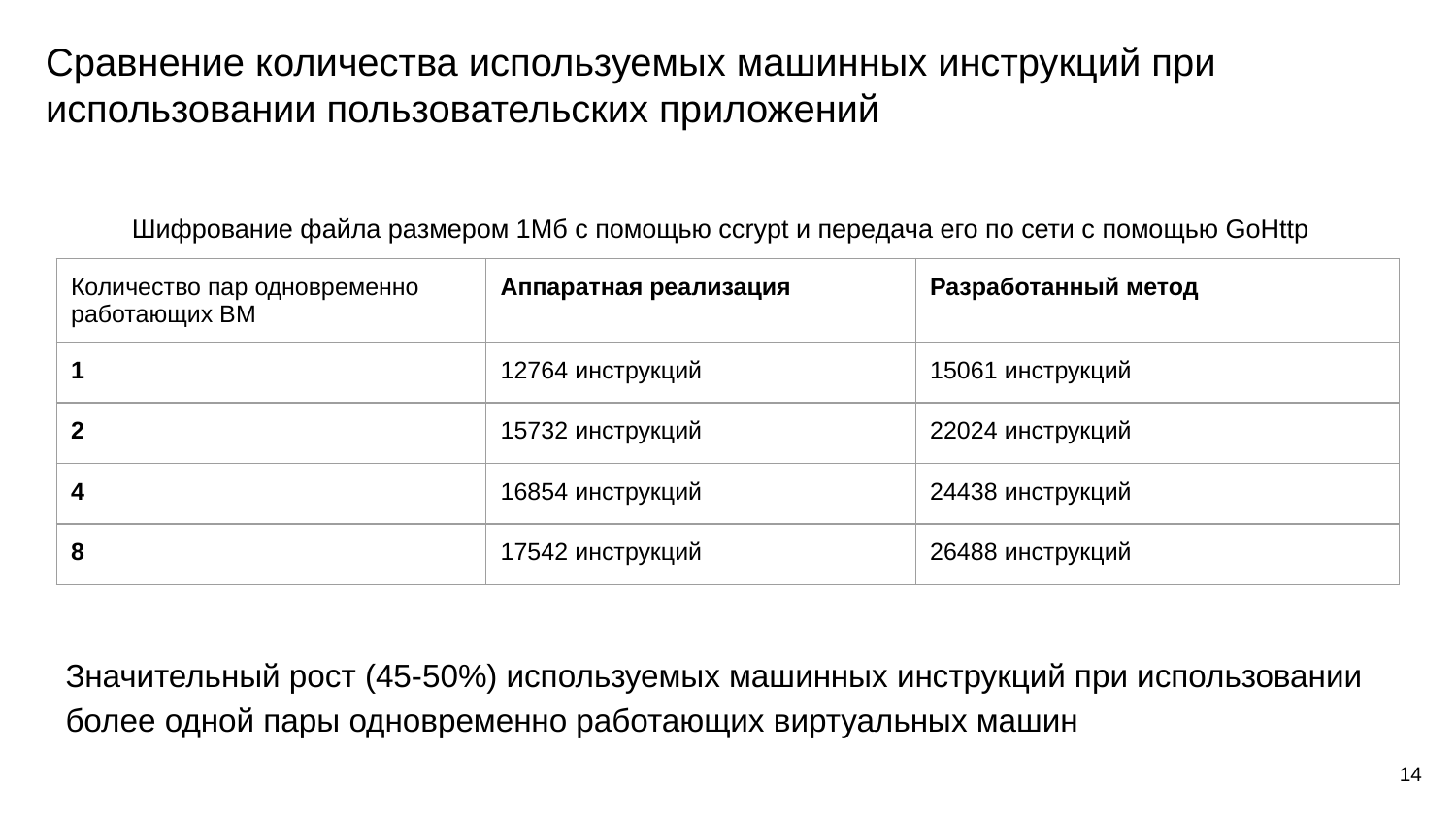

# Сравнение количества используемых машинных инструкций при использовании пользовательских приложений
Шифрование файла размером 1Мб с помощью ccrypt и передача его по сети с помощью GoHttp
| Количество пар одновременно работающих ВМ | Аппаратная реализация | Разработанный метод |
| --- | --- | --- |
| 1 | 12764 инструкций | 15061 инструкций |
| 2 | 15732 инструкций | 22024 инструкций |
| 4 | 16854 инструкций | 24438 инструкций |
| 8 | 17542 инструкций | 26488 инструкций |
Значительный рост (45-50%) используемых машинных инструкций при использовании более одной пары одновременно работающих виртуальных машин
14